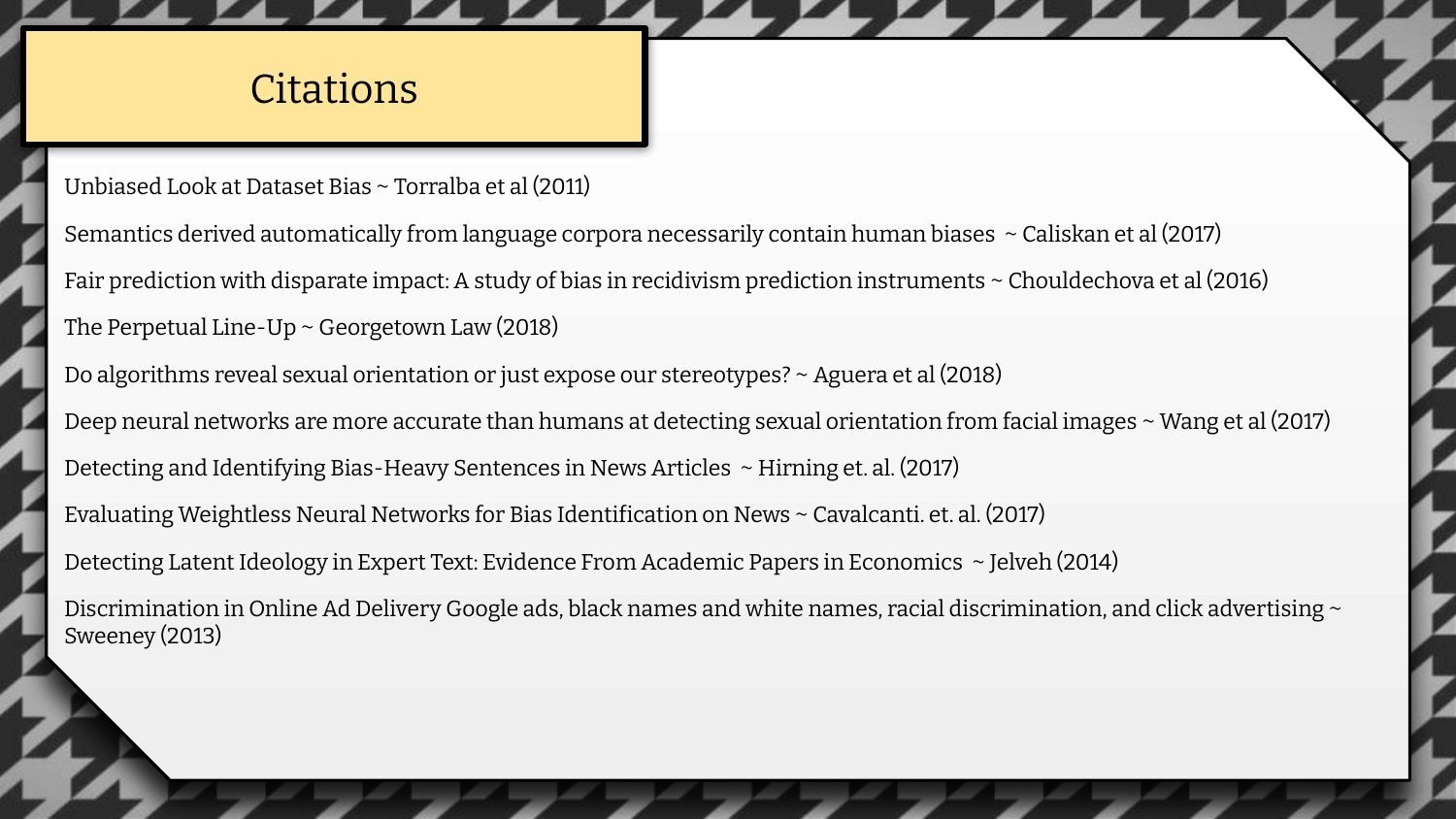

# Citations
Unbiased Look at Dataset Bias ~ Torralba et al (2011)
Semantics derived automatically from language corpora necessarily contain human biases  ~ Caliskan et al (2017)
Fair prediction with disparate impact: A study of bias in recidivism prediction instruments ~ Chouldechova et al (2016)
The Perpetual Line-Up ~ Georgetown Law (2018)
Do algorithms reveal sexual orientation or just expose our stereotypes? ~ Aguera et al (2018)
Deep neural networks are more accurate than humans at detecting sexual orientation from facial images ~ Wang et al (2017)
Detecting and Identifying Bias-Heavy Sentences in News Articles  ~ Hirning et. al. (2017)
Evaluating Weightless Neural Networks for Bias Identification on News ~ Cavalcanti. et. al. (2017)
Detecting Latent Ideology in Expert Text: Evidence From Academic Papers in Economics  ~ Jelveh (2014)
Discrimination in Online Ad Delivery Google ads, black names and white names, racial discrimination, and click advertising ~ Sweeney (2013)